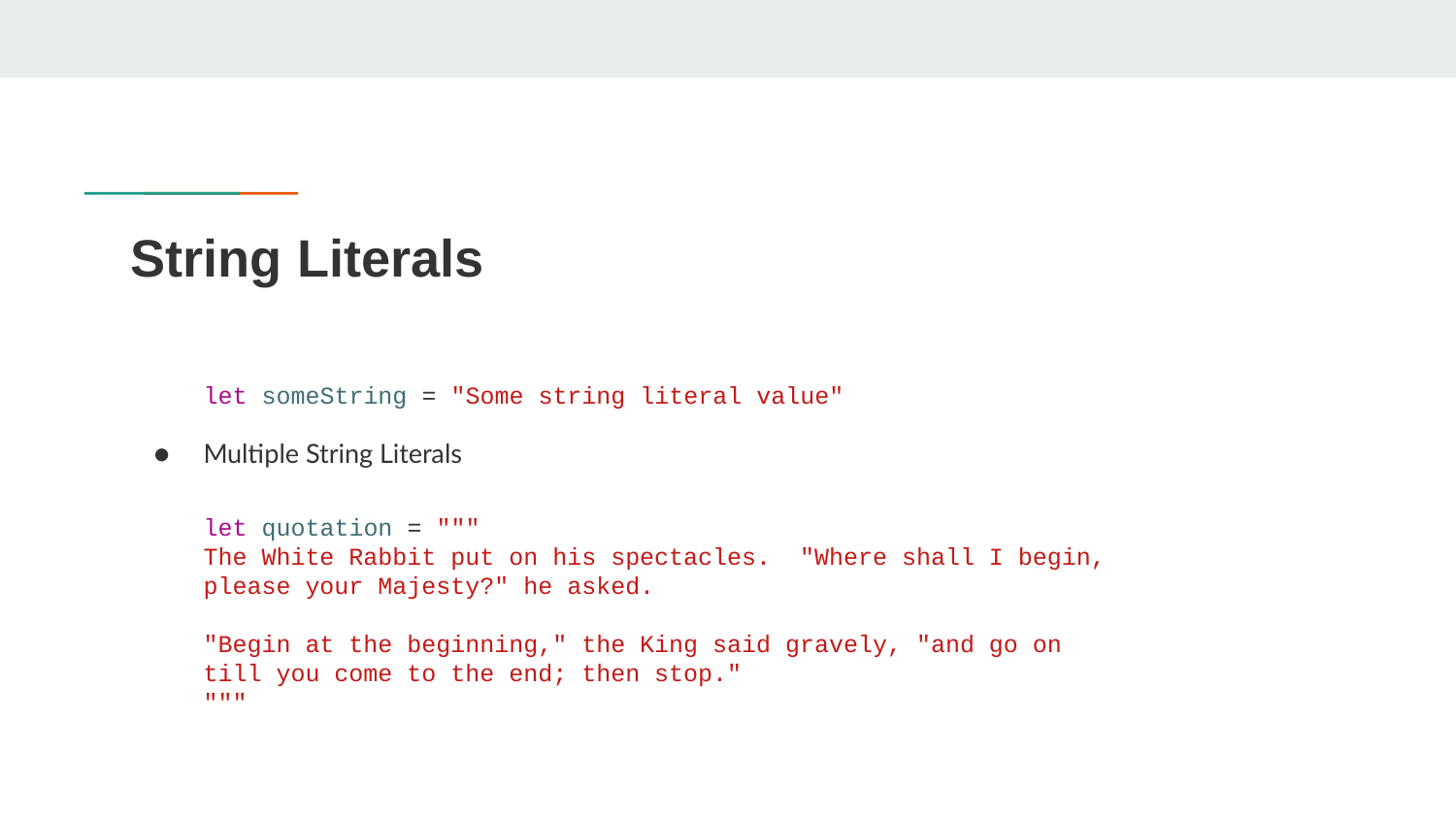

# String Literals

let someString = "Some string literal value"

Multiple String Literals

let quotation = """
The White Rabbit put on his spectacles.  "Where shall I begin,
please your Majesty?" he asked.
"Begin at the beginning," the King said gravely, "and go on
till you come to the end; then stop."
"""